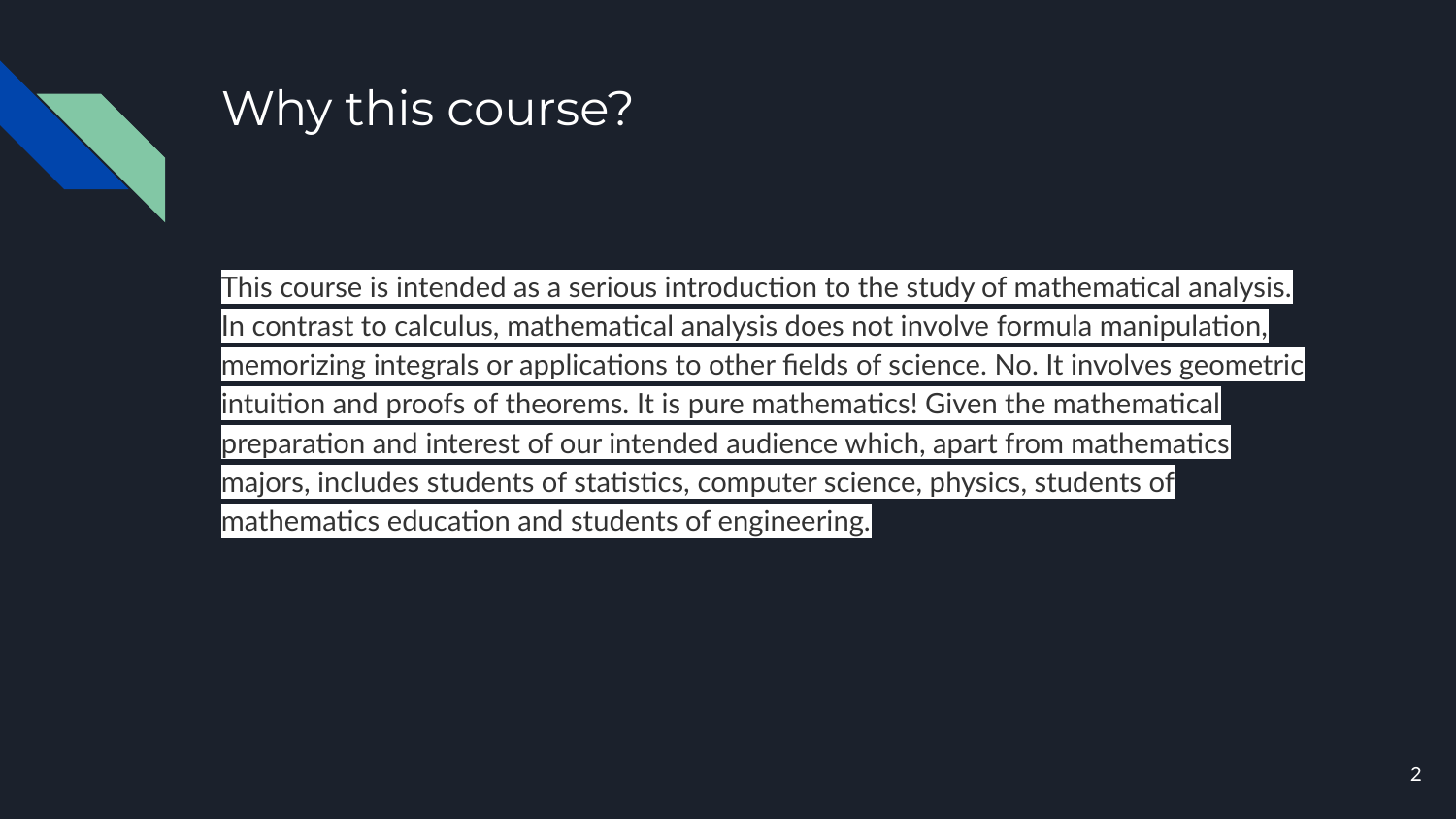

# Why this course?
This course is intended as a serious introduction to the study of mathematical analysis. In contrast to calculus, mathematical analysis does not involve formula manipulation, memorizing integrals or applications to other fields of science. No. It involves geometric intuition and proofs of theorems. It is pure mathematics! Given the mathematical preparation and interest of our intended audience which, apart from mathematics majors, includes students of statistics, computer science, physics, students of mathematics education and students of engineering.
2